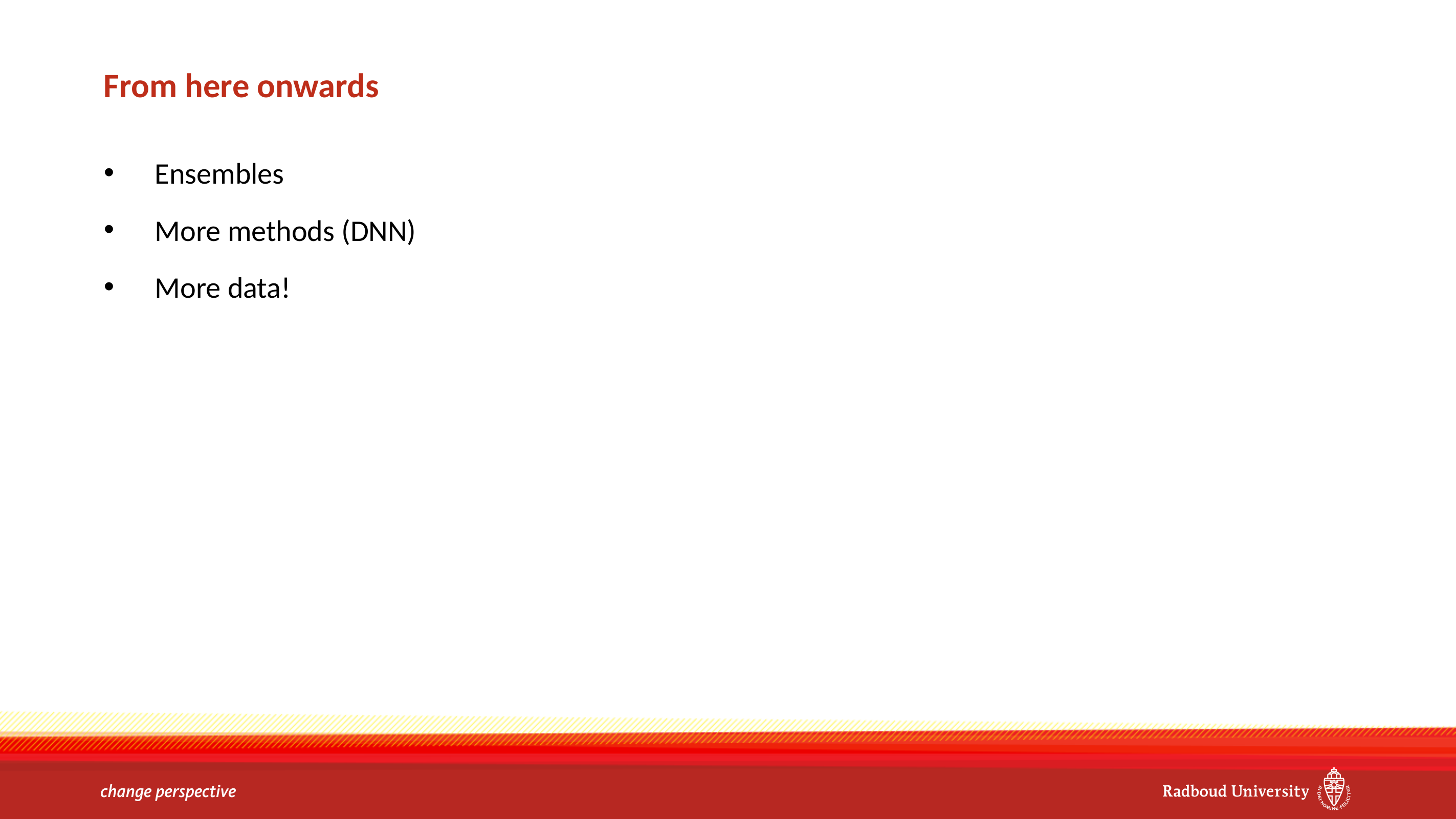

# From here onwards
Ensembles
More methods (DNN)
More data!